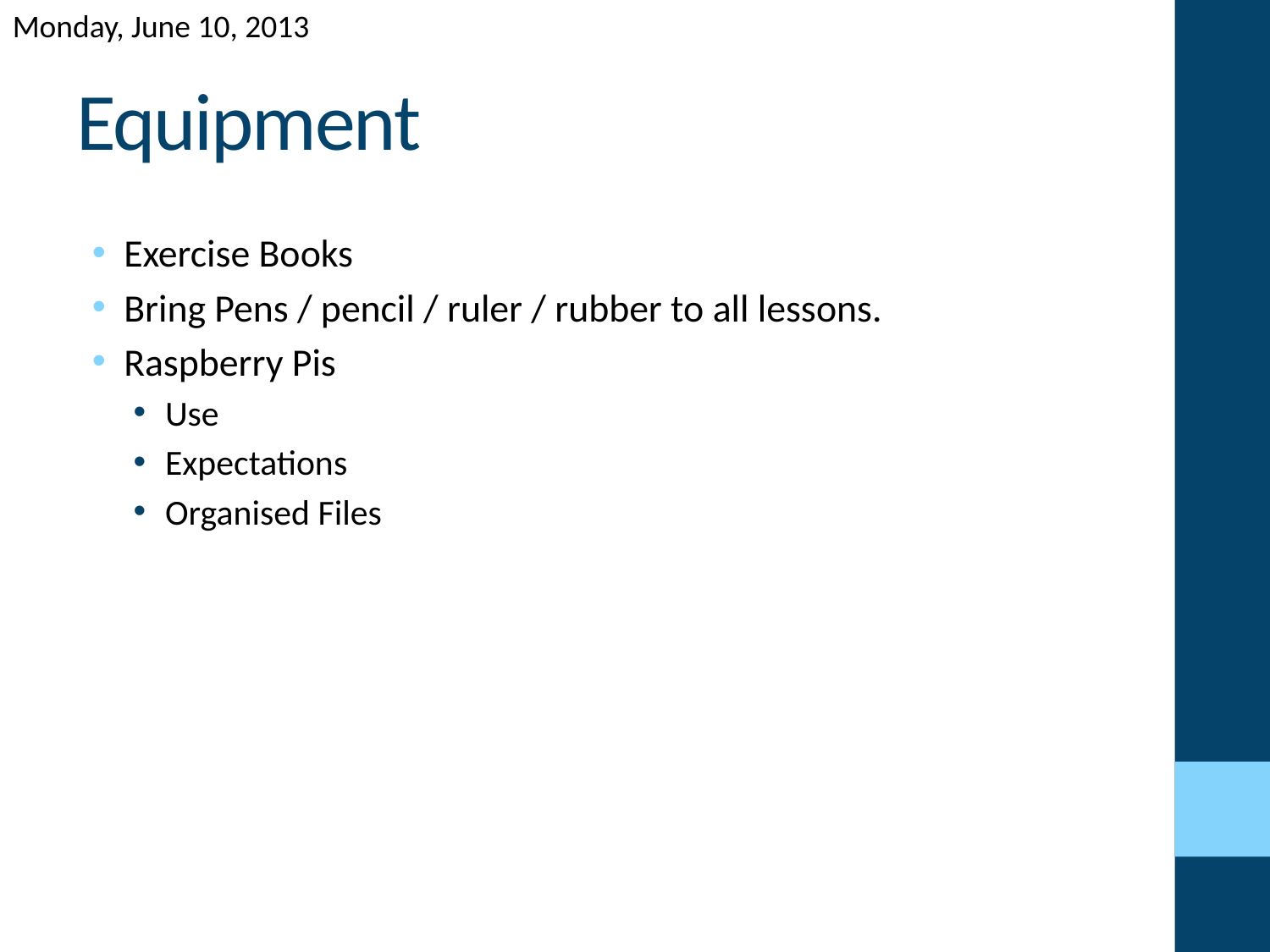

# Equipment
Exercise Books
Bring Pens / pencil / ruler / rubber to all lessons.
Raspberry Pis
Use
Expectations
Organised Files